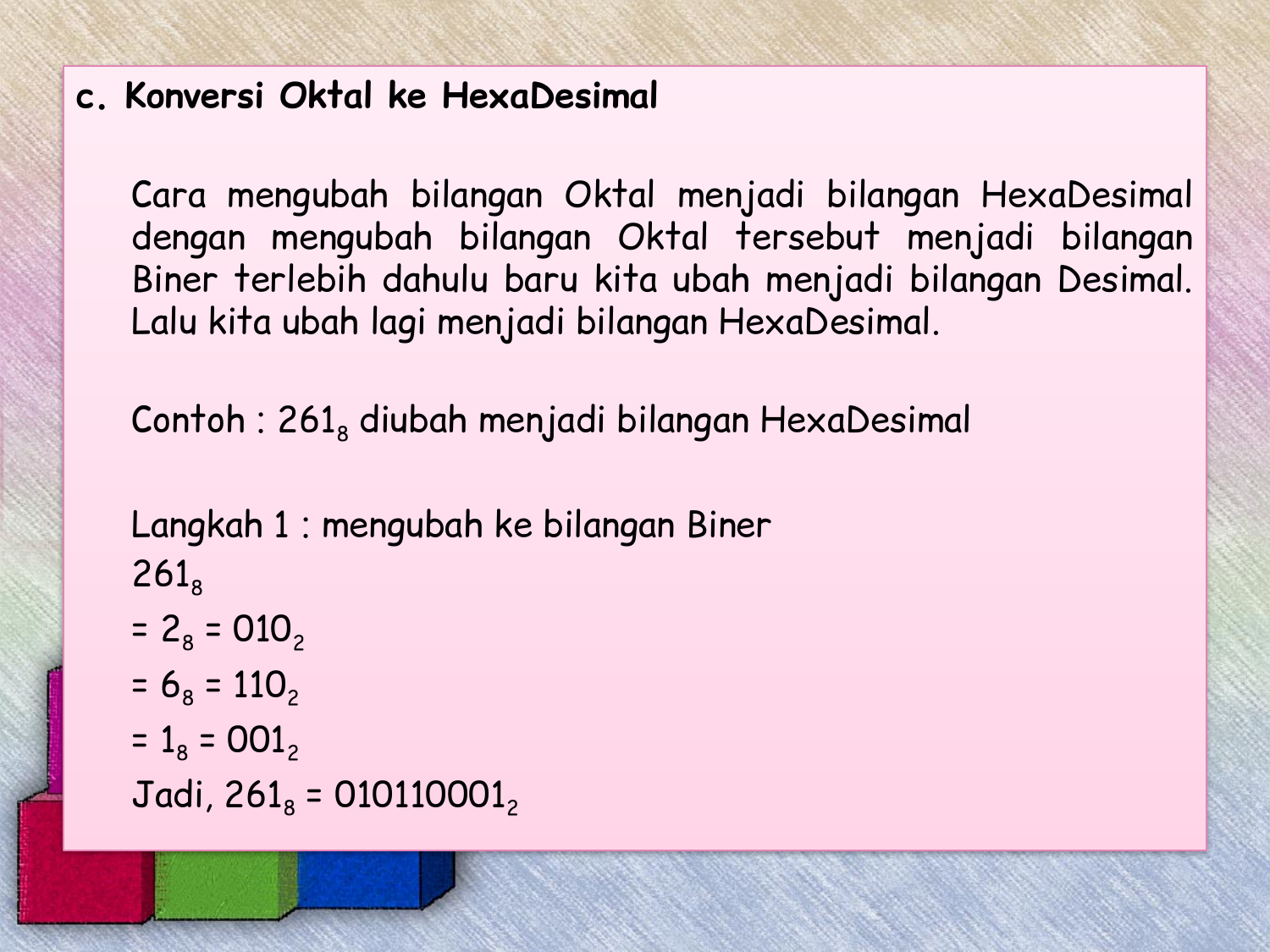

c. Konversi Oktal ke HexaDesimal

Cara mengubah bilangan Oktal menjadi bilangan HexaDesimal dengan mengubah bilangan Oktal tersebut menjadi bilangan Biner terlebih dahulu baru kita ubah menjadi bilangan Desimal. Lalu kita ubah lagi menjadi bilangan HexaDesimal.

Contoh : 2618 diubah menjadi bilangan HexaDesimal

Langkah 1 : mengubah ke bilangan Biner
2618
= 28 = 0102
= 68 = 1102
= 18 = 0012
Jadi, 2618 = 0101100012